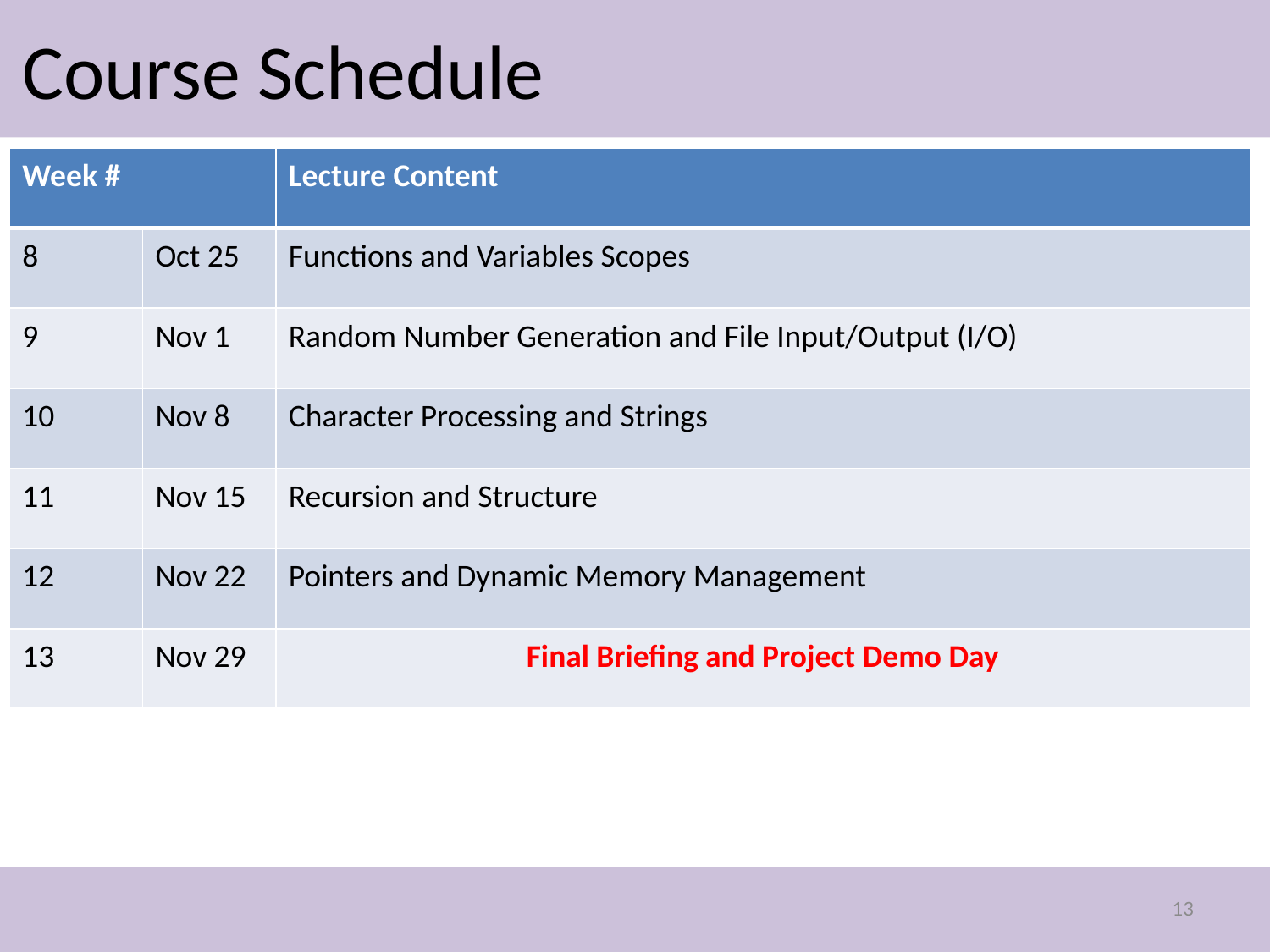

# Course Schedule
| Week # |  | Lecture Content |
| --- | --- | --- |
| 8 | Oct 25 | Functions and Variables Scopes |
| 9 | Nov 1 | Random Number Generation and File Input/Output (I/O) |
| 10 | Nov 8 | Character Processing and Strings |
| 11 | Nov 15 | Recursion and Structure |
| 12 | Nov 22 | Pointers and Dynamic Memory Management |
| 13 | Nov 29 | Final Briefing and Project Demo Day |
13